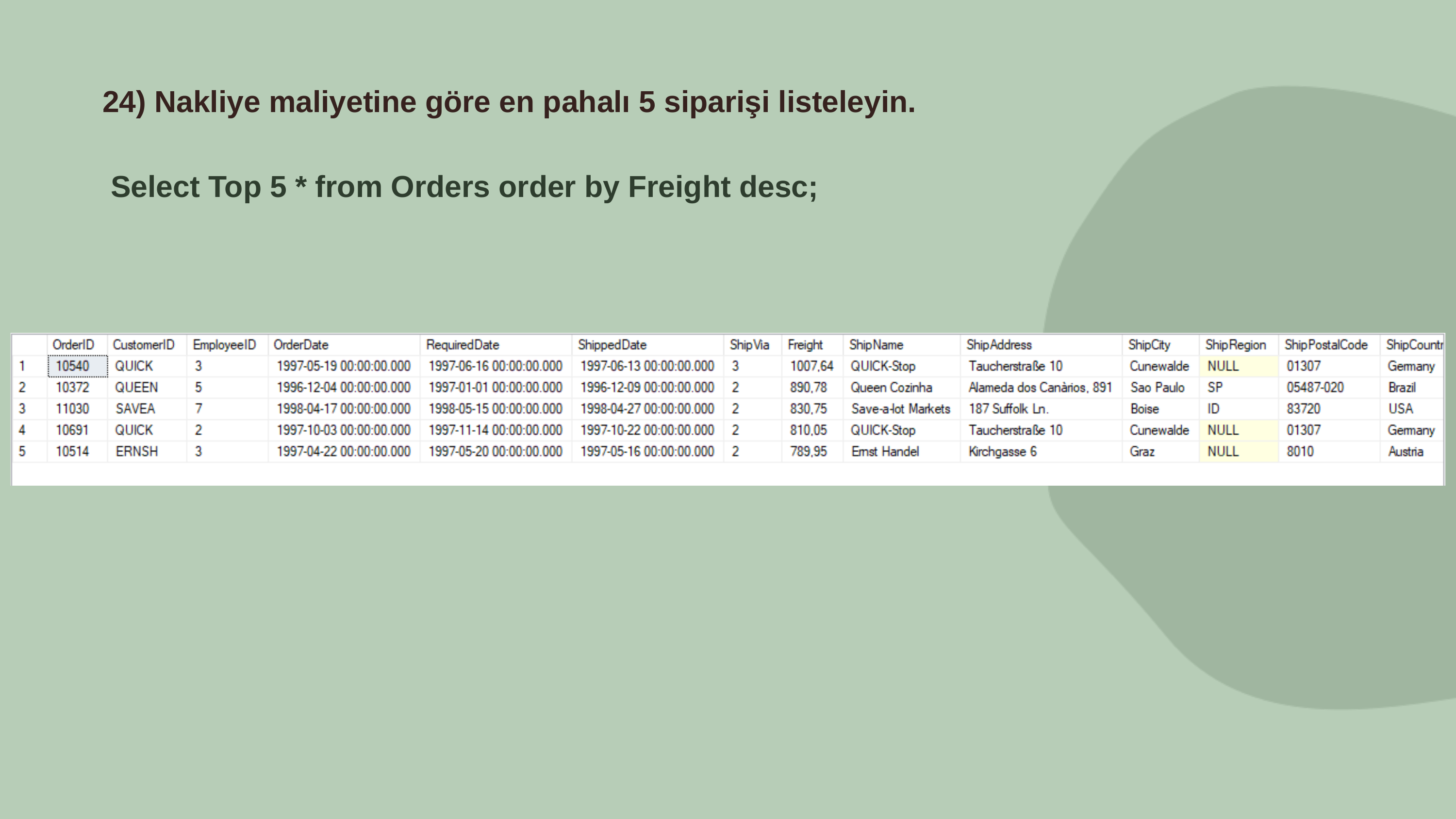

24) Nakliye maliyetine göre en pahalı 5 siparişi listeleyin.

 Select Top 5 * from Orders order by Freight desc;